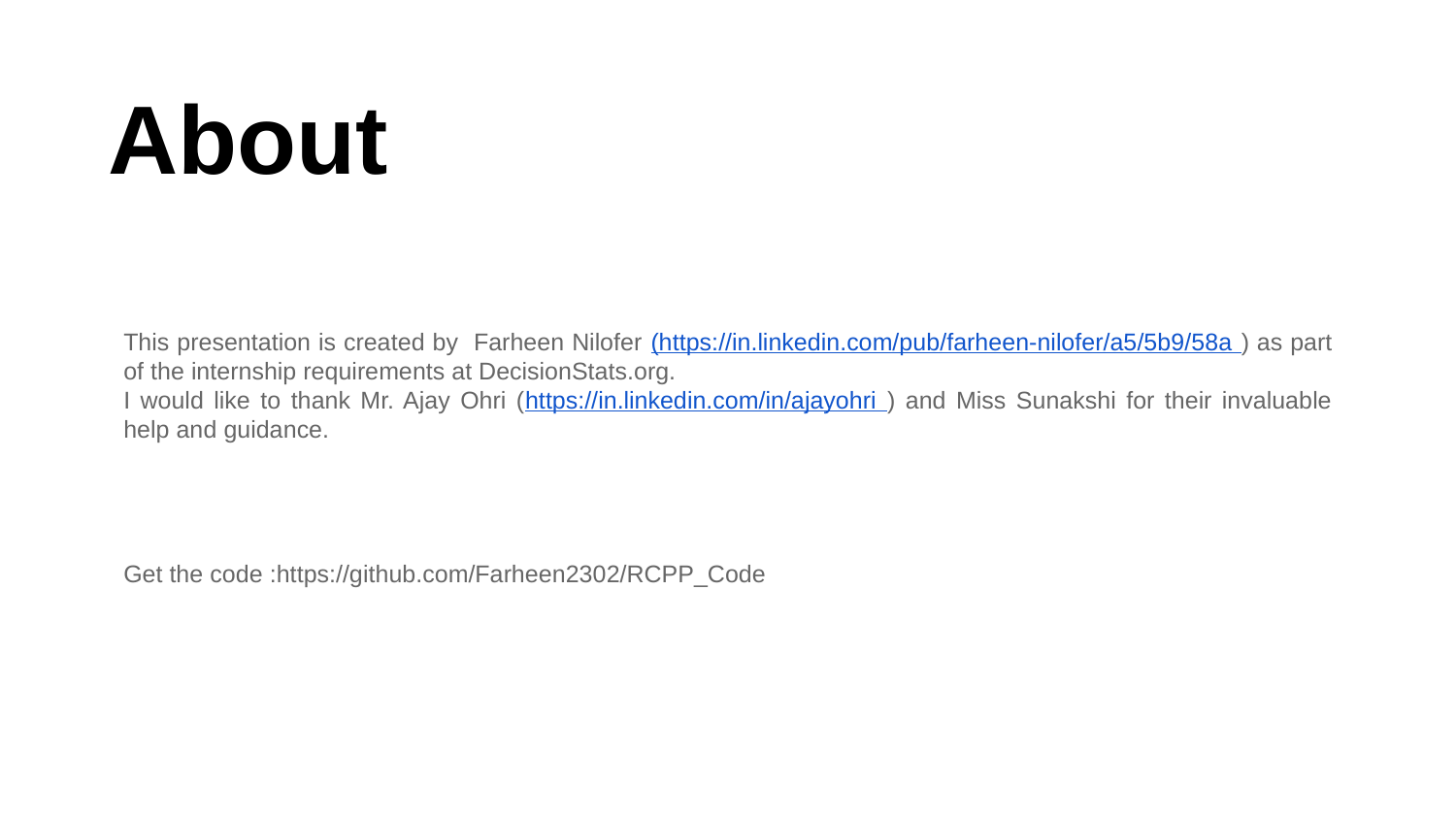

About
This presentation is created by  Farheen Nilofer (https://in.linkedin.com/pub/farheen-nilofer/a5/5b9/58a ) as part of the internship requirements at DecisionStats.org.
I would like to thank Mr. Ajay Ohri (https://in.linkedin.com/in/ajayohri ) and Miss Sunakshi for their invaluable help and guidance.

Get the code :https://github.com/Farheen2302/RCPP_Code